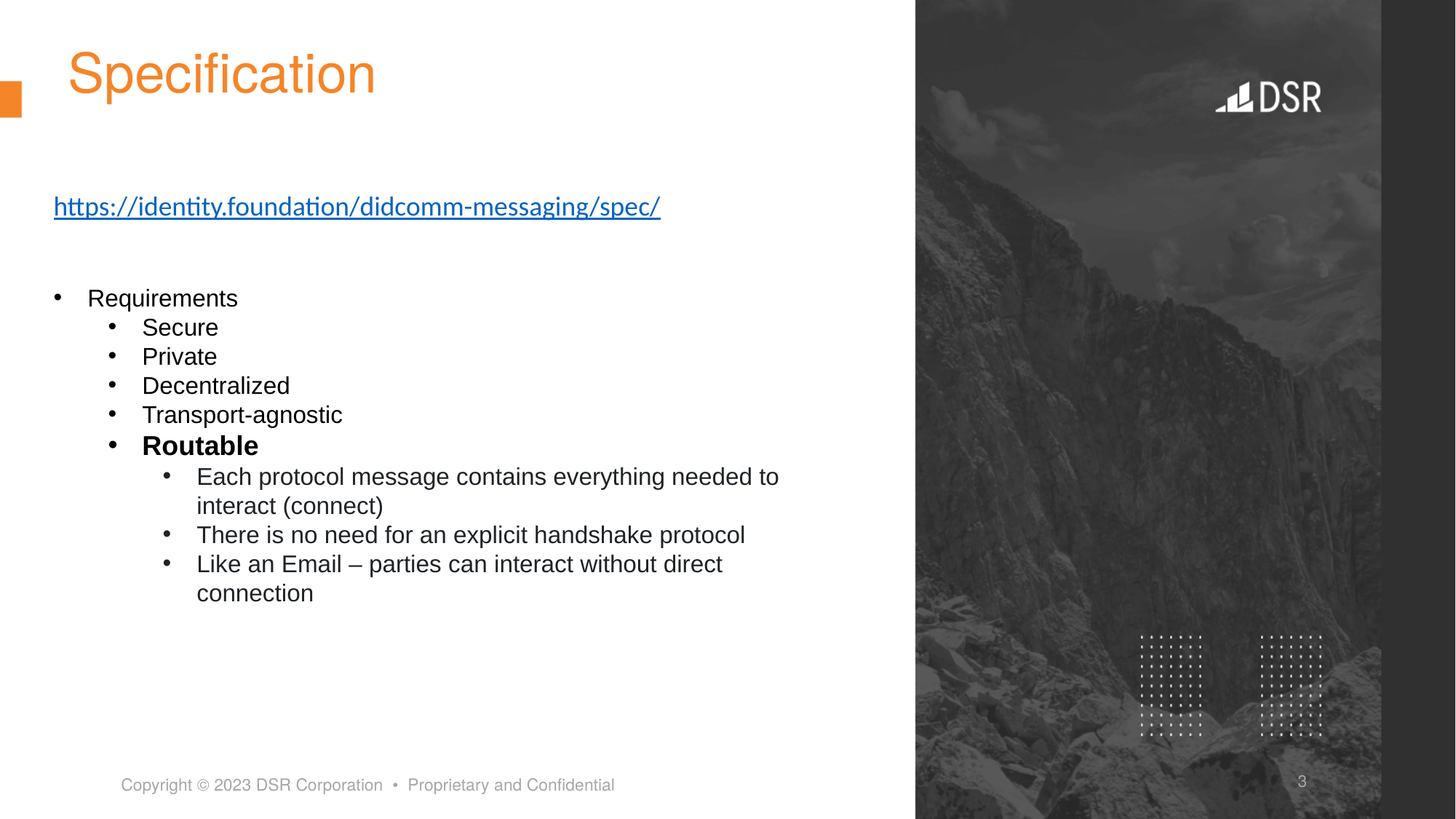

# Specification
https://identity.foundation/didcomm-messaging/spec/
Requirements
Secure
Private
Decentralized
Transport-agnostic
Routable
Each protocol message contains everything needed to interact (connect)
There is no need for an explicit handshake protocol
Like an Email – parties can interact without direct connection